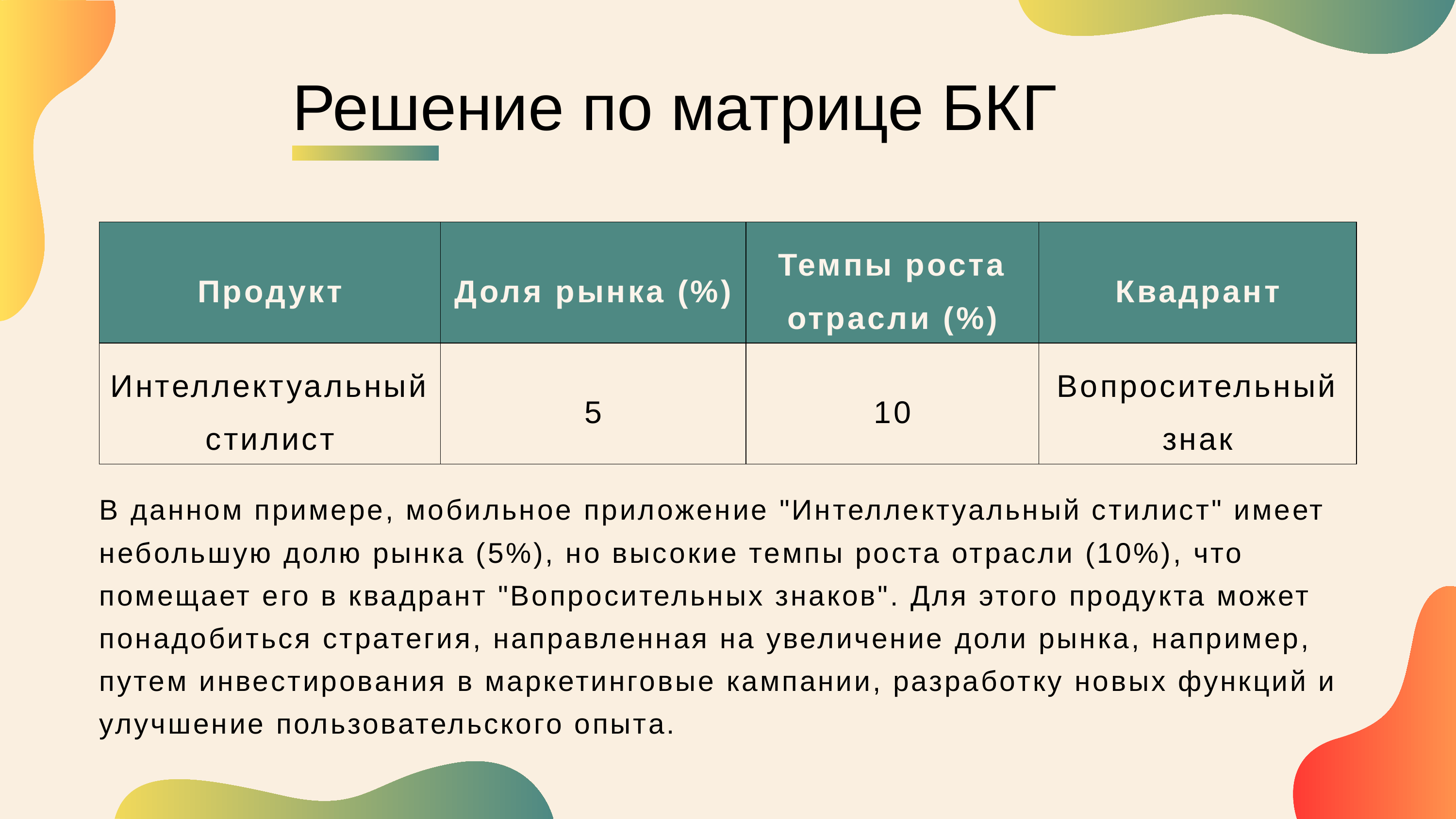

Решение по матрице БКГ

| Продукт | Доля рынка (%) | Темпы роста отрасли (%) | Квадрант |
| --- | --- | --- | --- |
| Интеллектуальный стилист | 5 | 10 | Вопросительный знак |
В данном примере, мобильное приложение "Интеллектуальный стилист" имеет небольшую долю рынка (5%), но высокие темпы роста отрасли (10%), что помещает его в квадрант "Вопросительных знаков". Для этого продукта может понадобиться стратегия, направленная на увеличение доли рынка, например, путем инвестирования в маркетинговые кампании, разработку новых функций и улучшение пользовательского опыта.